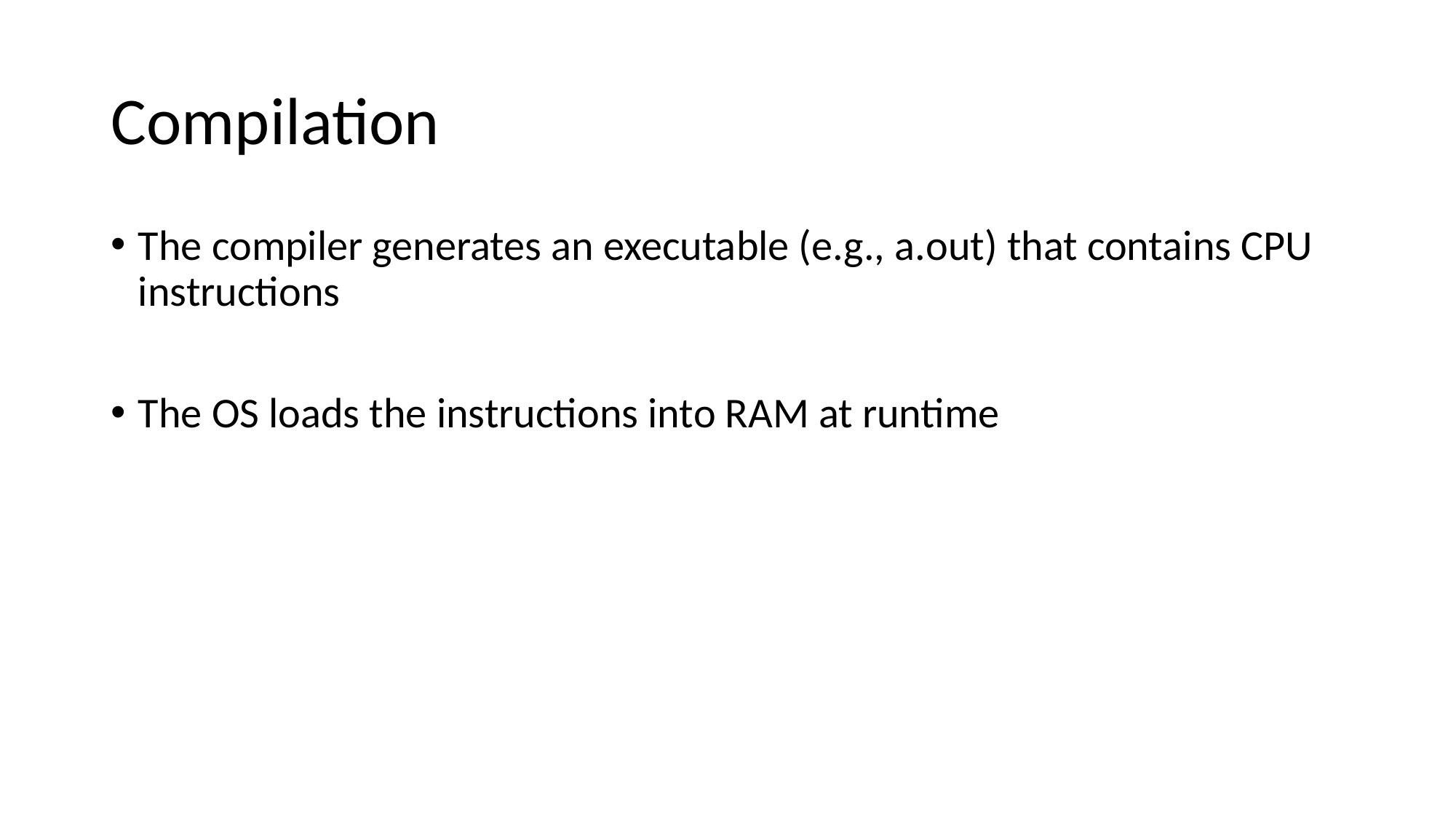

# Compilation
The compiler generates an executable (e.g., a.out) that contains CPU instructions

The OS loads the instructions into RAM at runtime